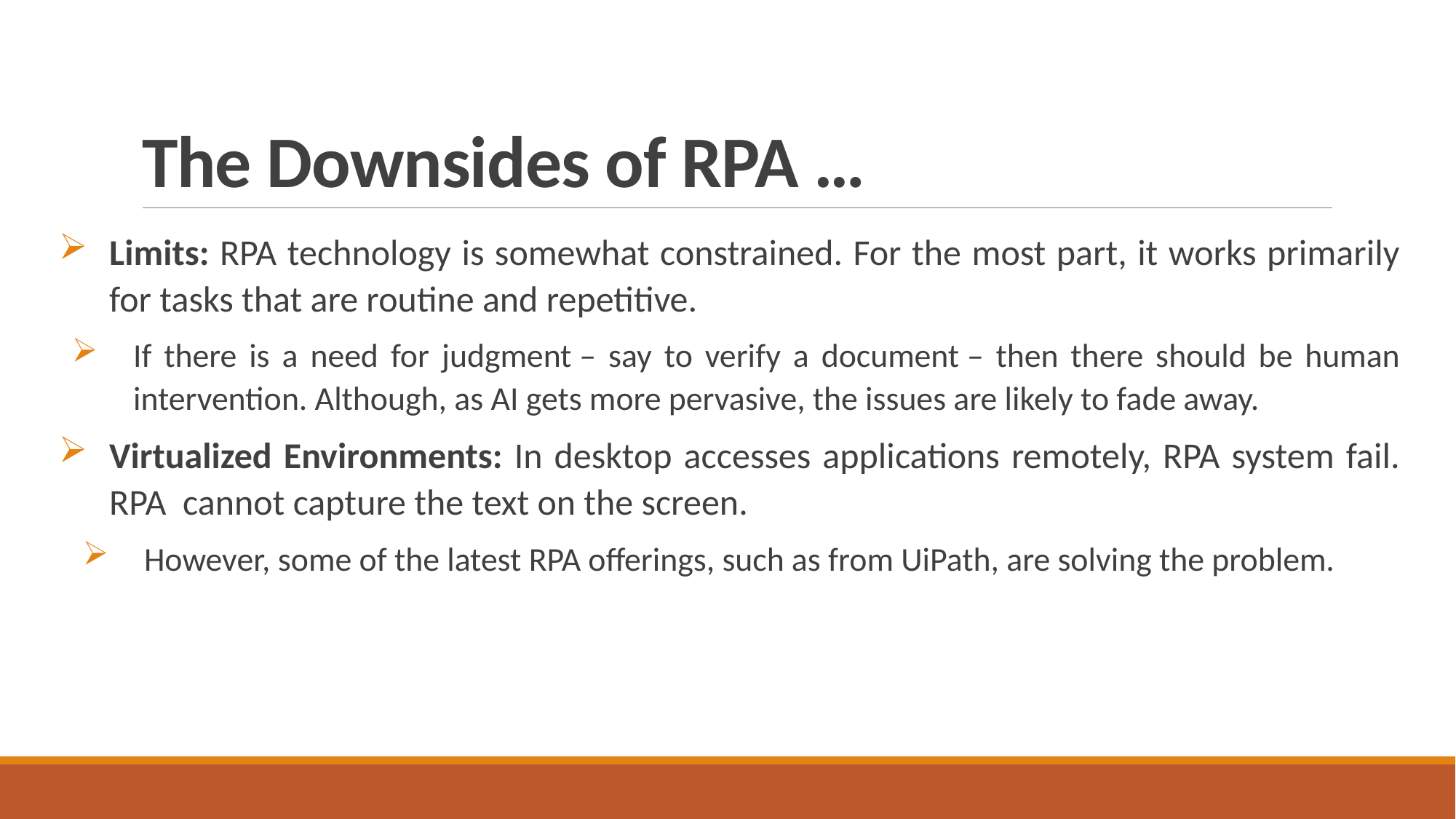

# The Downsides of RPA …
Limits: RPA technology is somewhat constrained. For the most part, it works primarily for tasks that are routine and repetitive.
If there is a need for judgment – say to verify a document – then there should be human intervention. Although, as AI gets more pervasive, the issues are likely to fade away.
Virtualized Environments: In desktop accesses applications remotely, RPA system fail. RPA  cannot capture the text on the screen.
However, some of the latest RPA offerings, such as from UiPath, are solving the problem.